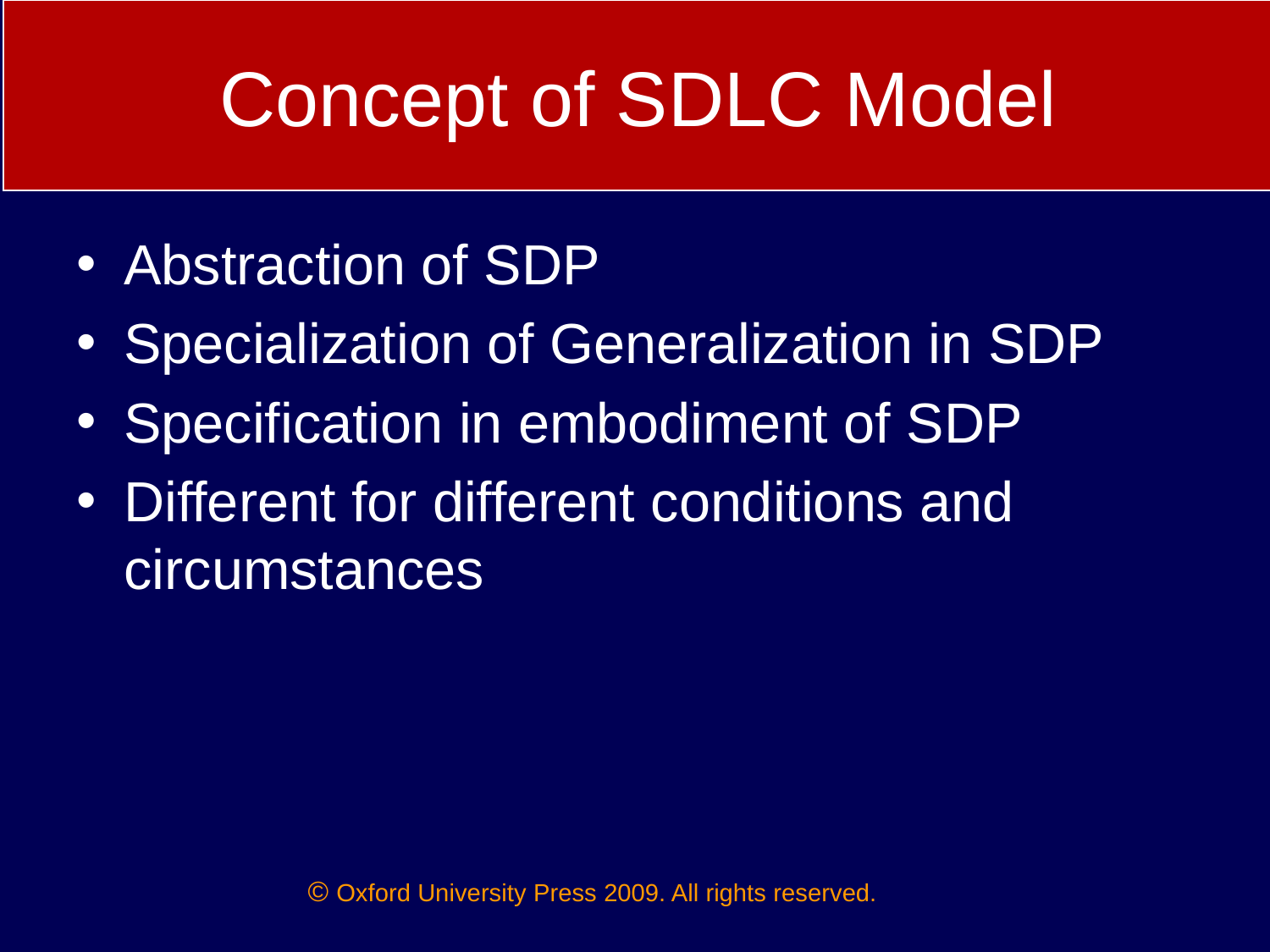

Concept of SDLC Model
Abstraction of SDP
Specialization of Generalization in SDP
Specification in embodiment of SDP
Different for different conditions and circumstances